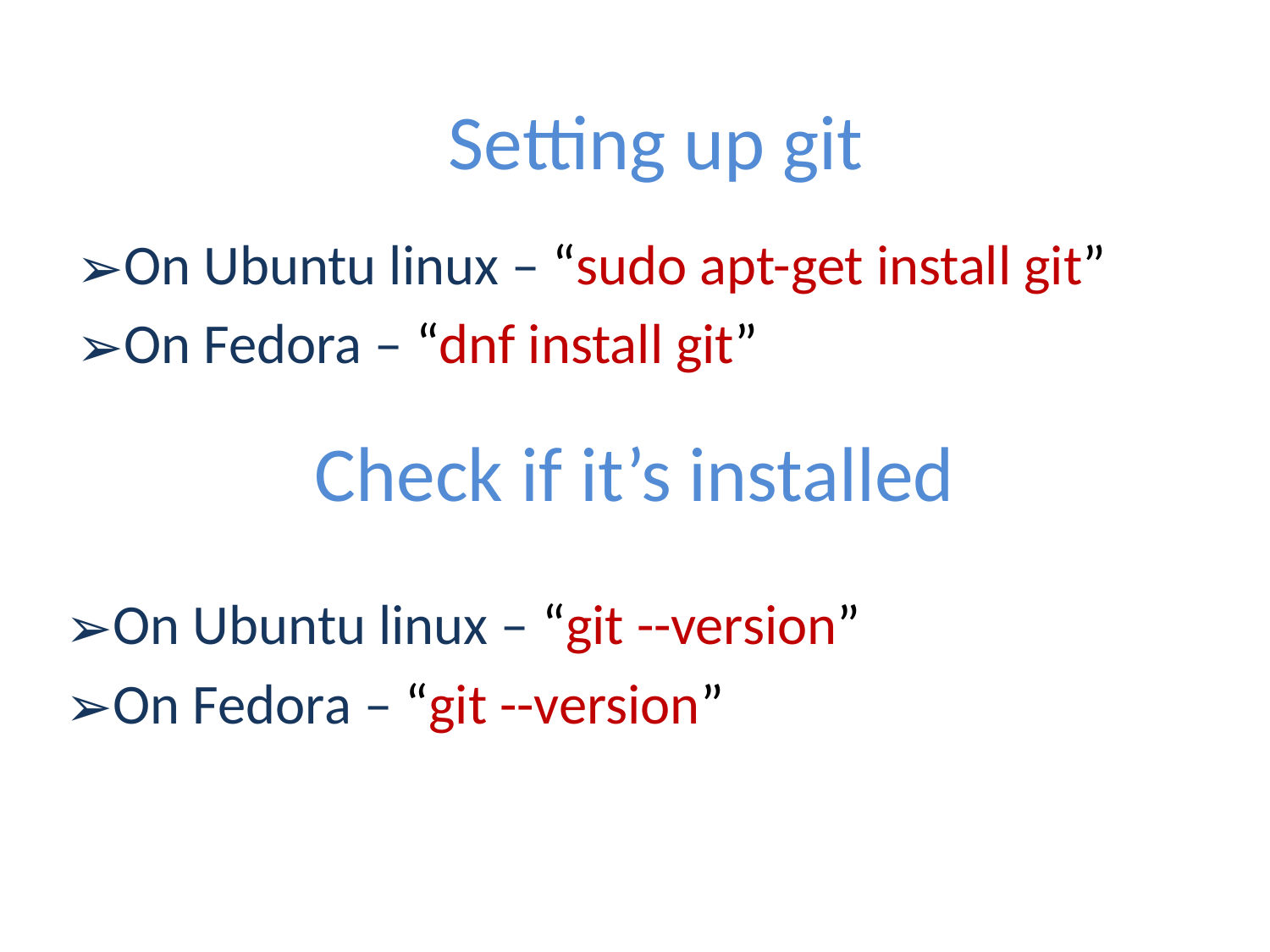

Setting up git
On Ubuntu linux – “sudo apt-get install git”
On Fedora – “dnf install git”
# Check if it’s installed
On Ubuntu linux – “git --version”
On Fedora – “git --version”